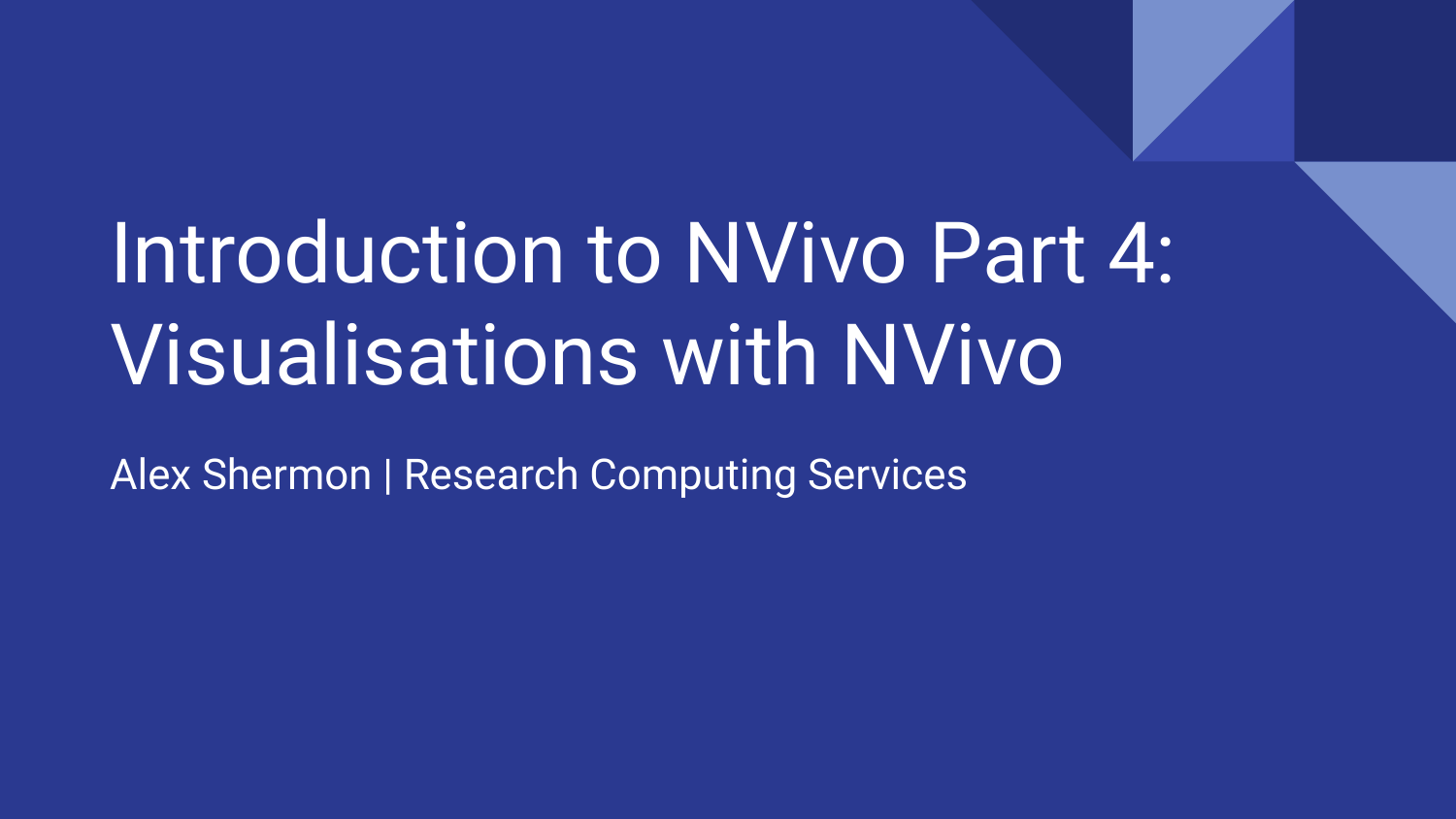

# Introduction to NVivo Part 4: Visualisations with NVivo
Alex Shermon | Research Computing Services